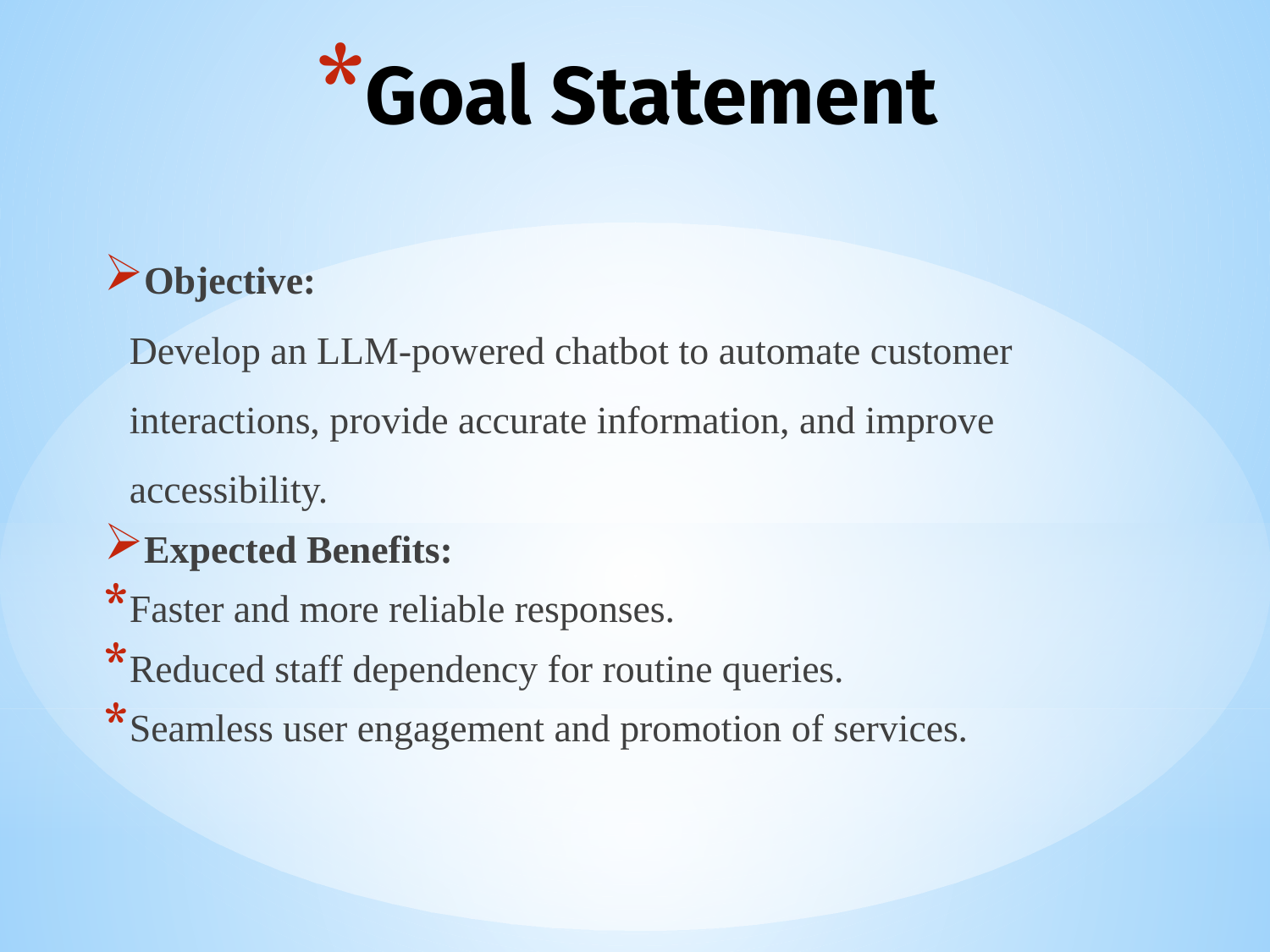

# Goal Statement
Objective:
Develop an LLM-powered chatbot to automate customer interactions, provide accurate information, and improve accessibility.
Expected Benefits:
Faster and more reliable responses.
Reduced staff dependency for routine queries.
Seamless user engagement and promotion of services.